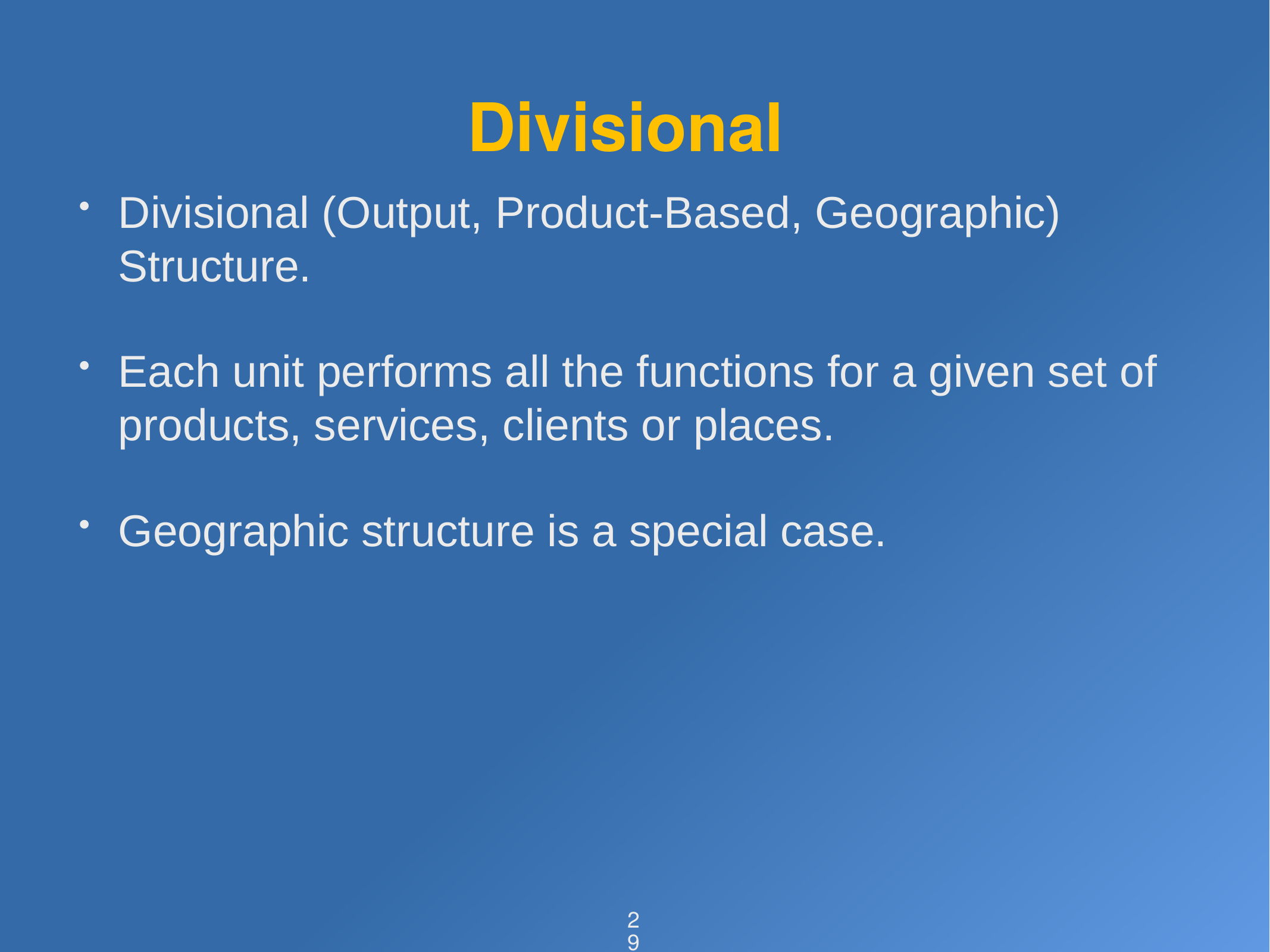

# Divisional
Divisional (Output, Product-Based, Geographic) Structure.
Each unit performs all the functions for a given set of products, services, clients or places.
Geographic structure is a special case.

29